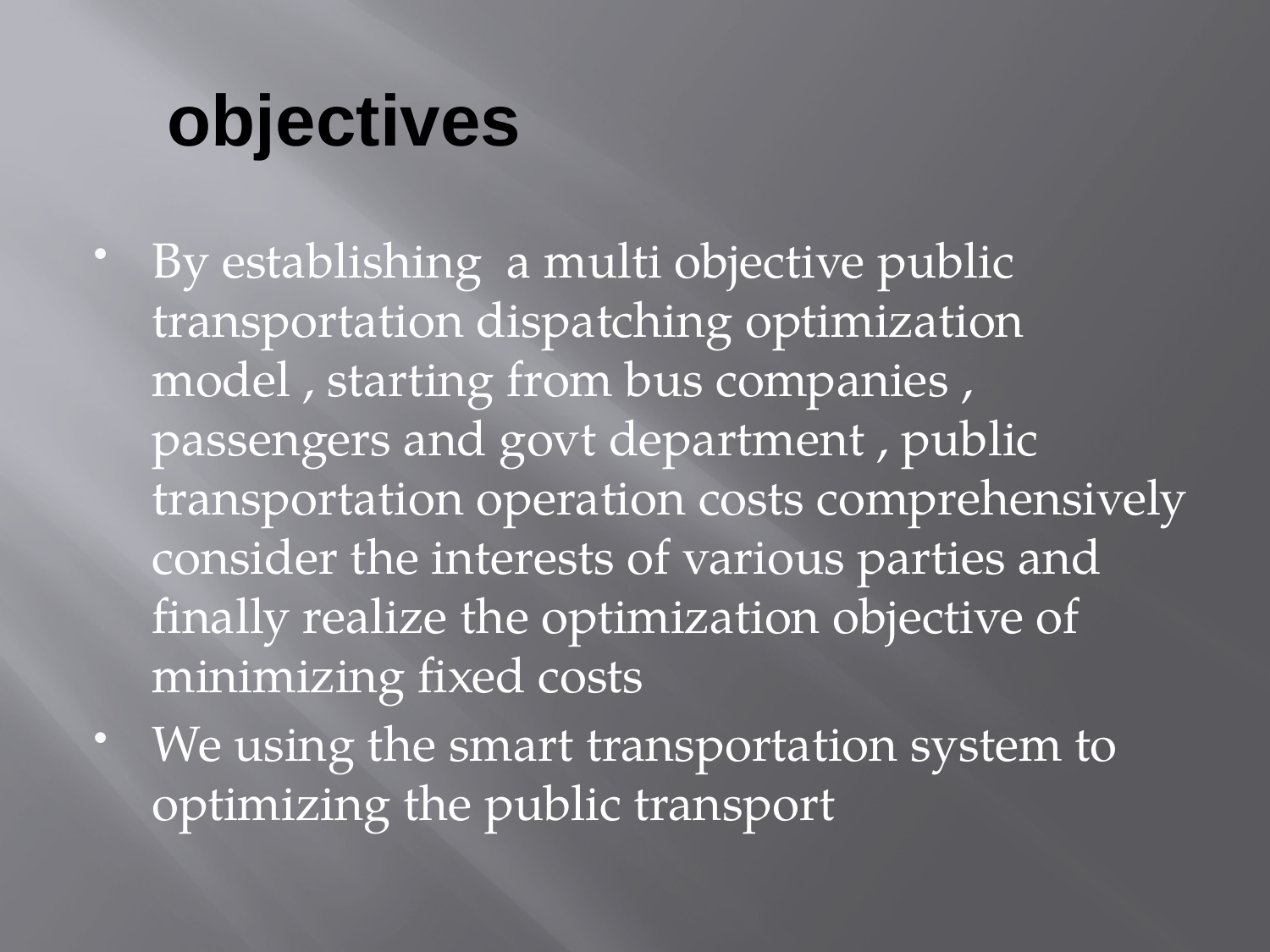

# objectives
By establishing  a multi objective public transportation dispatching optimization model , starting from bus companies , passengers and govt department , public transportation operation costs comprehensively consider the interests of various parties and finally realize the optimization objective of minimizing fixed costs
We using the smart transportation system to optimizing the public transport